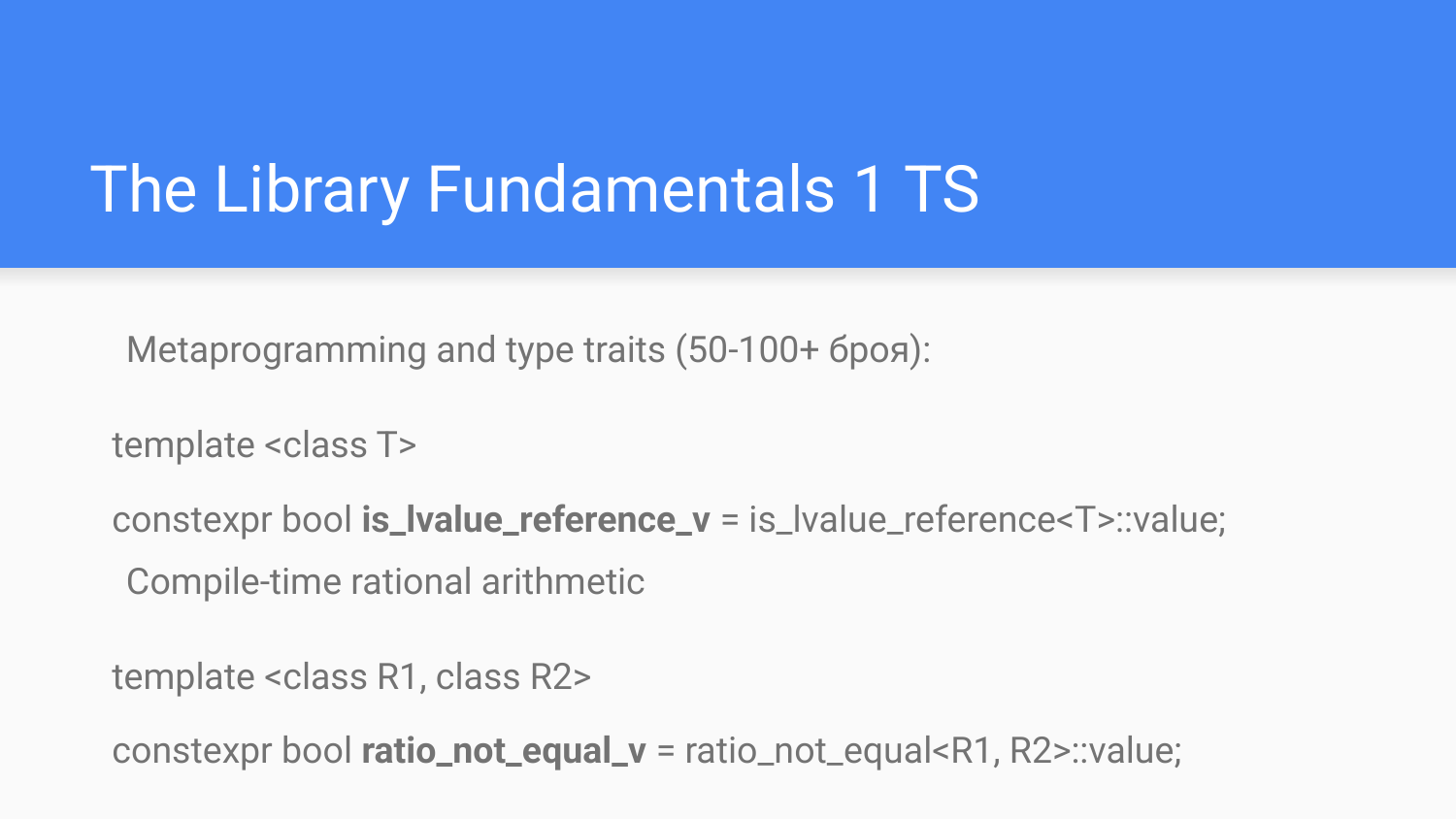

# The Library Fundamentals 1 TS
Metaprogramming and type traits (50-100+ броя):
template <class T>
constexpr bool is_lvalue_reference_v = is_lvalue_reference<T>::value;
Compile-time rational arithmetic
template <class R1, class R2>
constexpr bool ratio_not_equal_v = ratio_not_equal<R1, R2>::value;